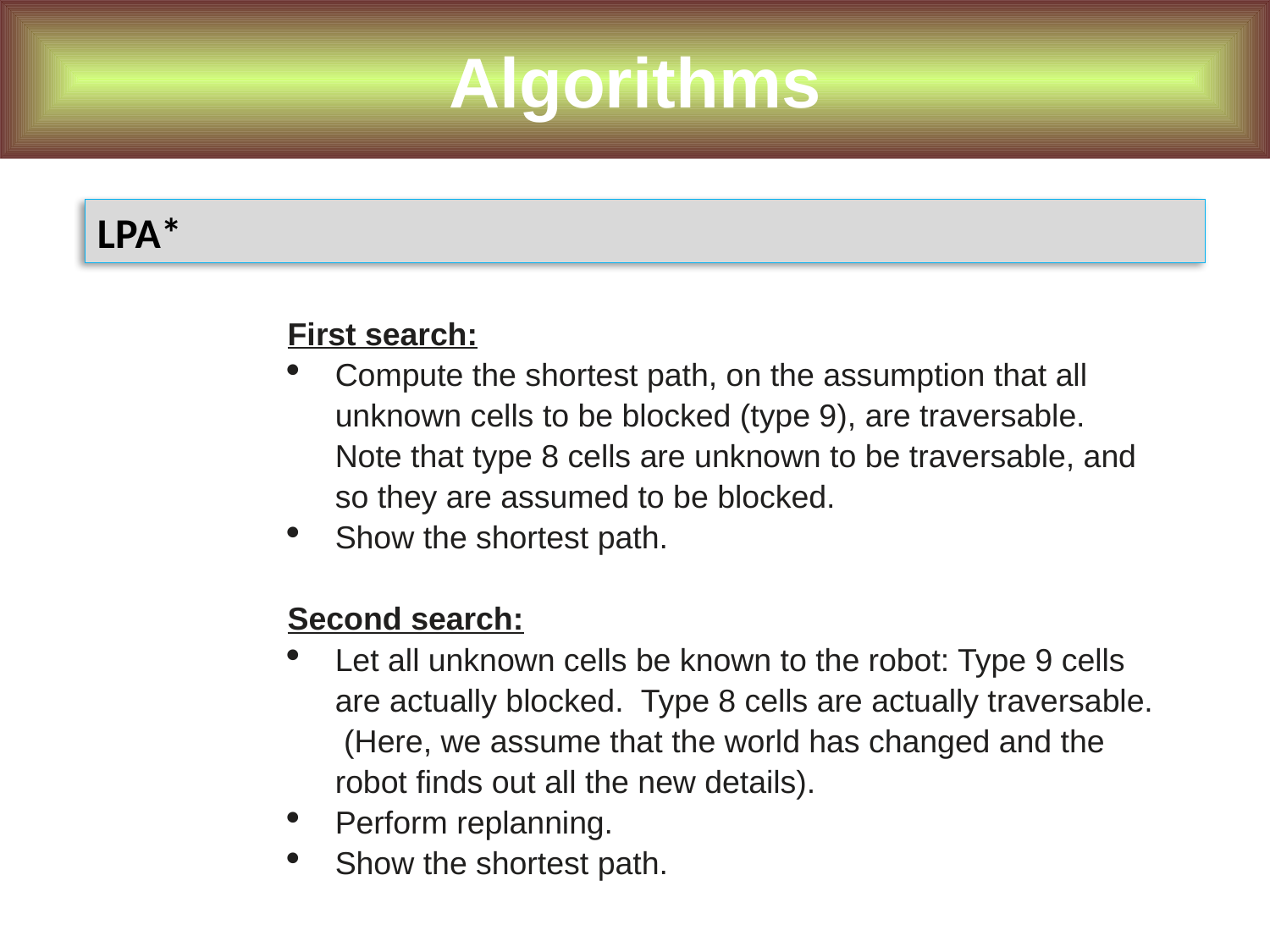

Algorithms
LPA*
First search:
Compute the shortest path, on the assumption that all unknown cells to be blocked (type 9), are traversable.  Note that type 8 cells are unknown to be traversable, and so they are assumed to be blocked.
Show the shortest path.

Second search:
Let all unknown cells be known to the robot: Type 9 cells are actually blocked.  Type 8 cells are actually traversable.  (Here, we assume that the world has changed and the robot finds out all the new details).
Perform replanning.
Show the shortest path.